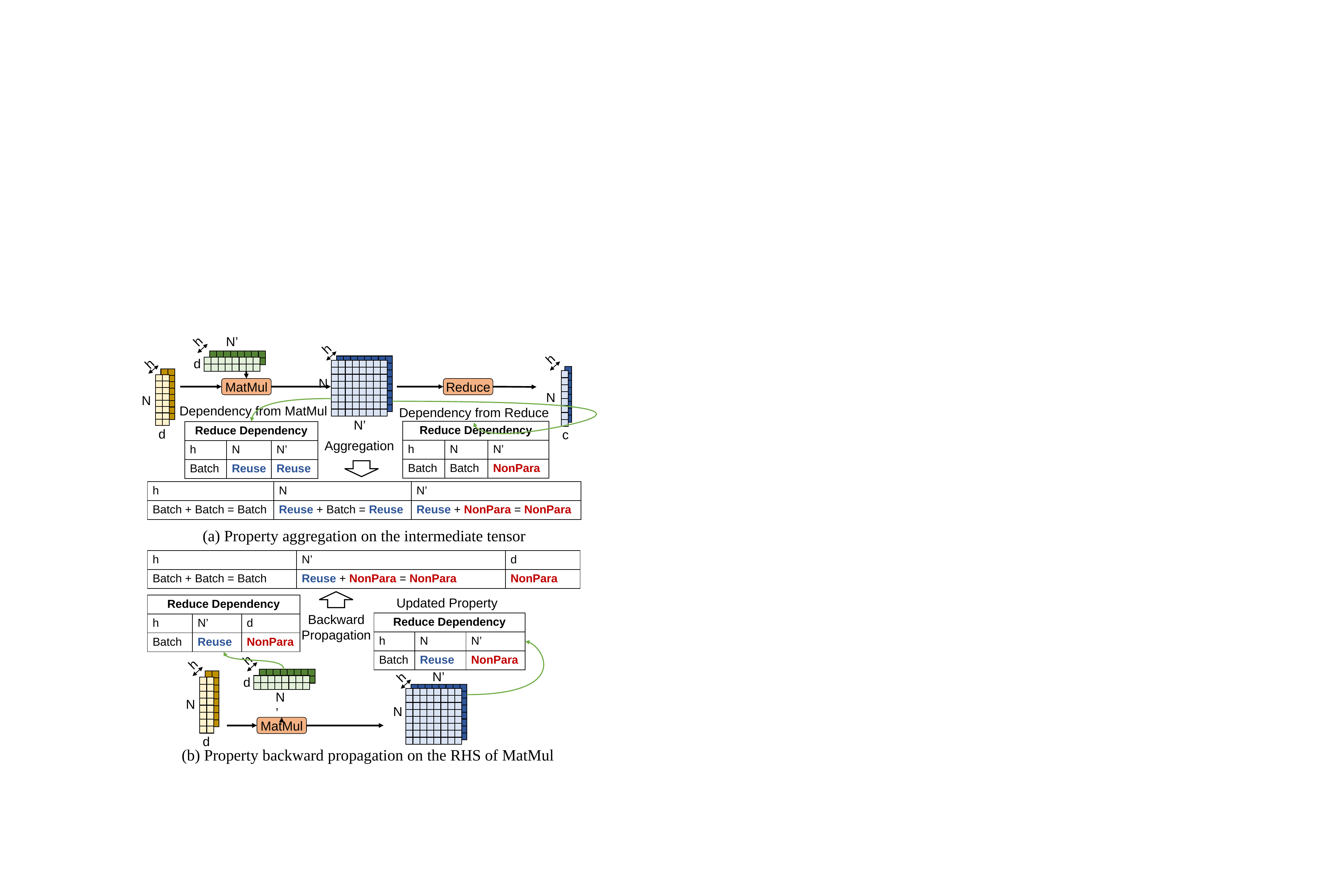

N’
h

d
h

N
N’
h

N
c
h

N
d
MatMul
Reduce
Dependency from MatMul
Dependency from Reduce
| Reduce Dependency |  |  |
| --- | --- | --- |
| h | N | N’ |
| Batch | Batch | NonPara |
| Reduce Dependency |  |  |
| --- | --- | --- |
| h | N | N’ |
| Batch | Reuse | Reuse |
Aggregation

| h | N | N’ |
| --- | --- | --- |
| Batch + Batch = Batch | Reuse + Batch = Reuse | Reuse + NonPara = NonPara |
(a) Property aggregation on the intermediate tensor
| h | N’ | d |
| --- | --- | --- |
| Batch + Batch = Batch | Reuse + NonPara = NonPara | NonPara |

Updated Property
| Reduce Dependency |  |  |
| --- | --- | --- |
| h | N’ | d |
| Batch | Reuse | NonPara |
Backward
Propagation
| Reduce Dependency |  |  |
| --- | --- | --- |
| h | N | N’ |
| Batch | Reuse | NonPara |
h

d
N’
h

N
d
N’
h

N
MatMul
(b) Property backward propagation on the RHS of MatMul